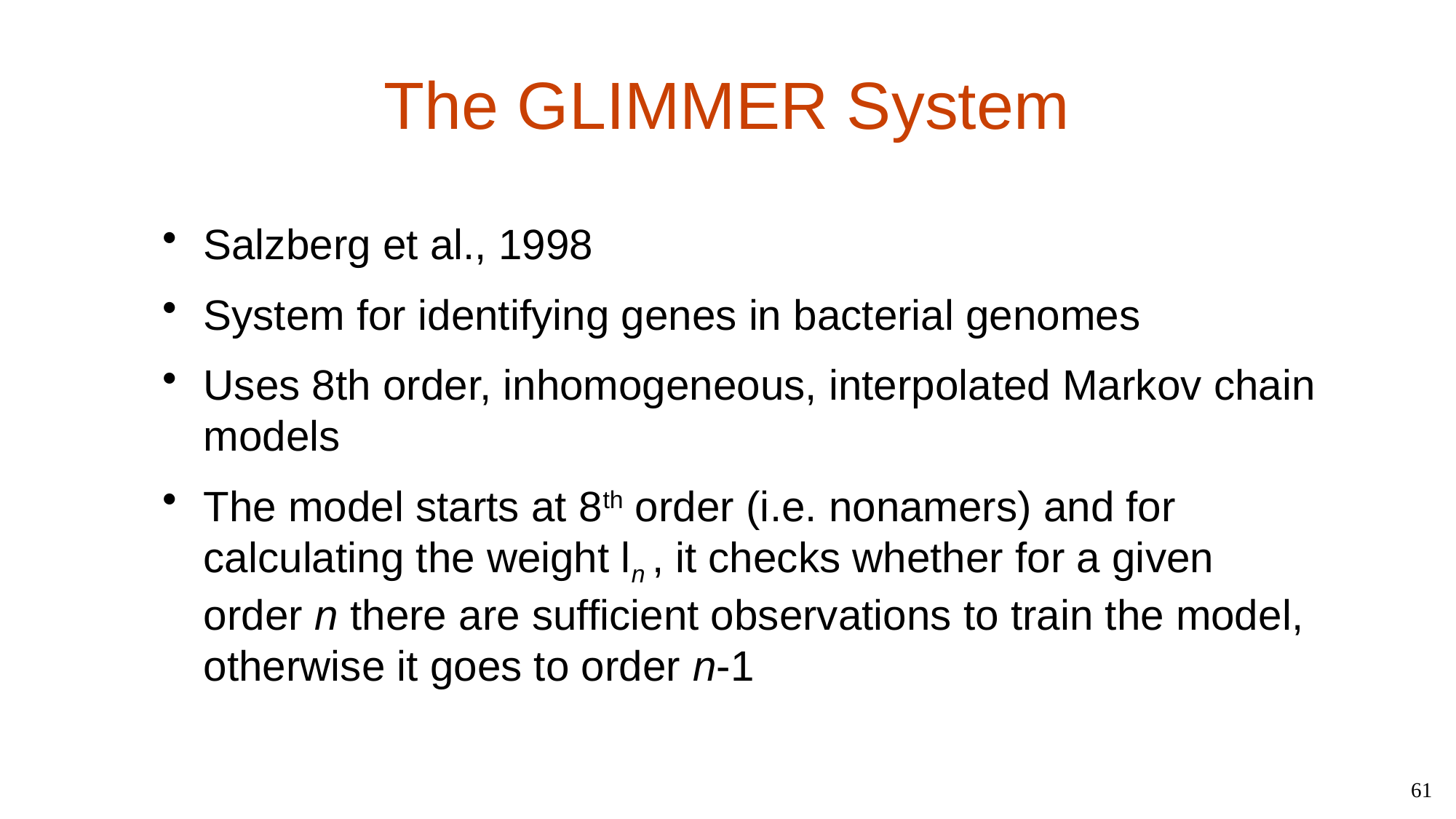

# The GLIMMER System
Salzberg et al., 1998
System for identifying genes in bacterial genomes
Uses 8th order, inhomogeneous, interpolated Markov chain models
The model starts at 8th order (i.e. nonamers) and for calculating the weight ln , it checks whether for a given order n there are sufficient observations to train the model, otherwise it goes to order n-1

61